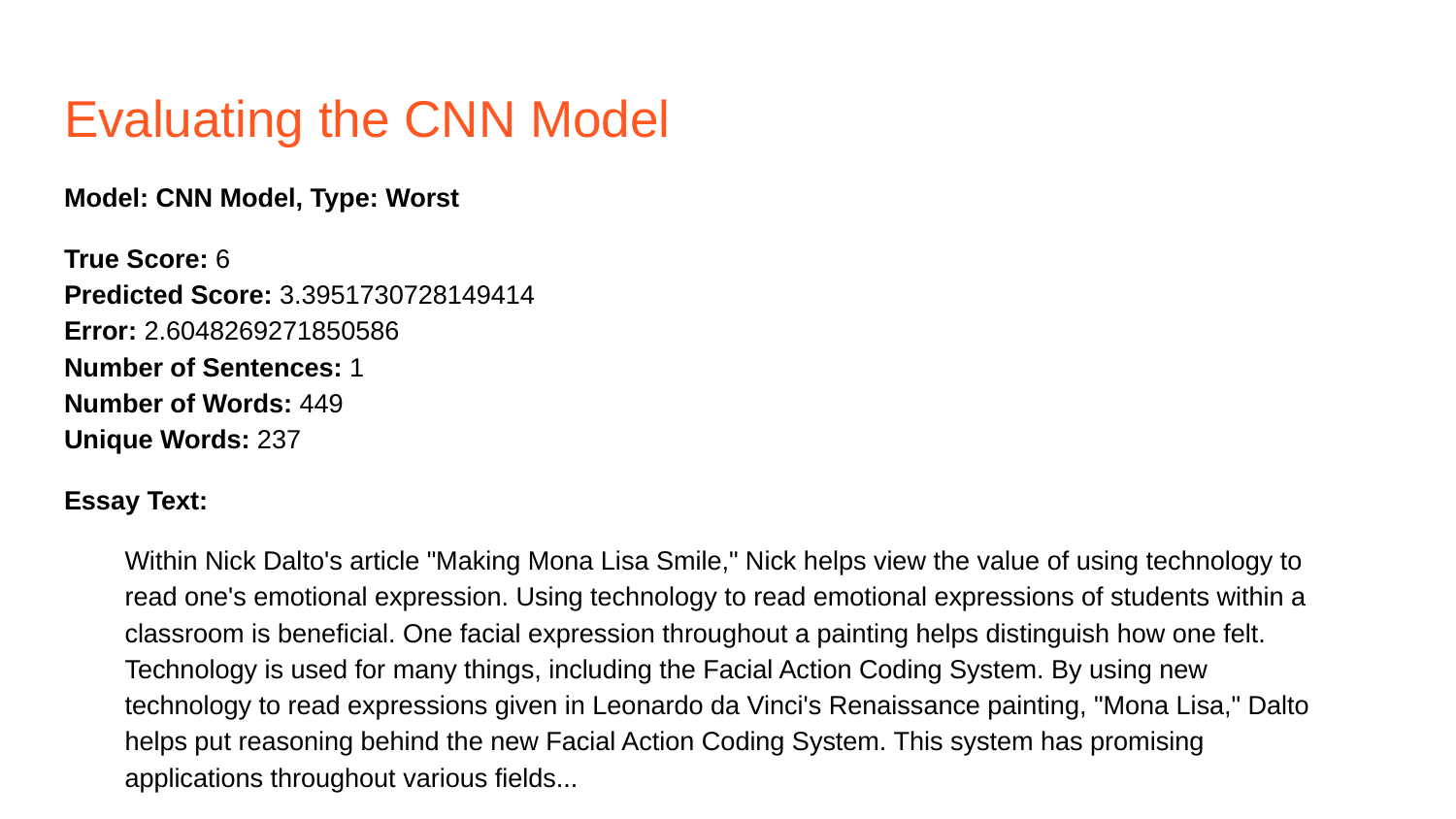

# Evaluating the CNN Model
Model: CNN Model, Type: Worst
True Score: 6
Predicted Score: 3.3951730728149414
Error: 2.6048269271850586
Number of Sentences: 1
Number of Words: 449
Unique Words: 237
Essay Text:
Within Nick Dalto's article "Making Mona Lisa Smile," Nick helps view the value of using technology to read one's emotional expression. Using technology to read emotional expressions of students within a classroom is beneficial. One facial expression throughout a painting helps distinguish how one felt. Technology is used for many things, including the Facial Action Coding System. By using new technology to read expressions given in Leonardo da Vinci's Renaissance painting, "Mona Lisa," Dalto helps put reasoning behind the new Facial Action Coding System. This system has promising applications throughout various fields...